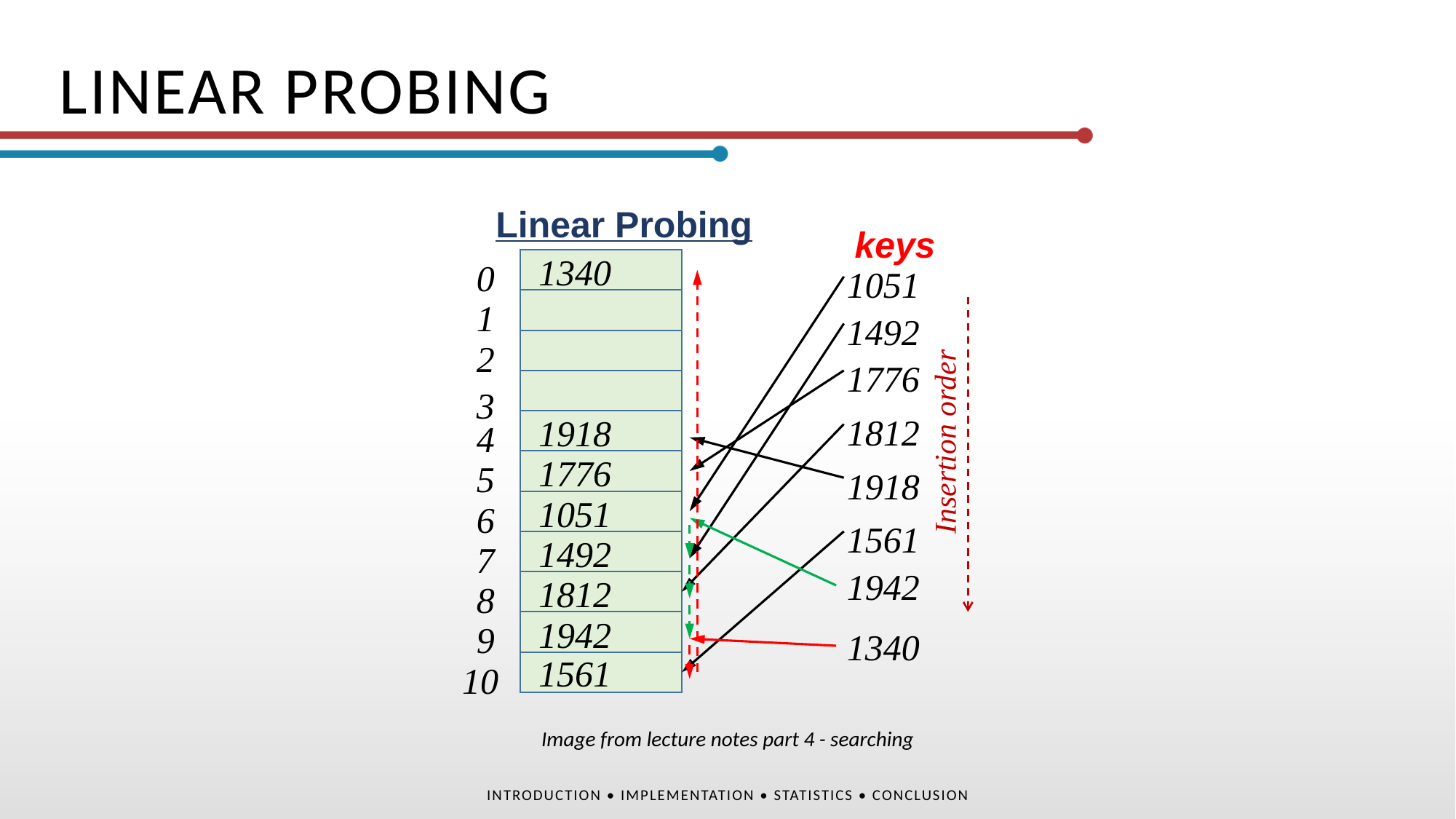

LINEAR PROBING
Linear Probing
keys
1340
0

1051
1

1492
2

1776

3
1812
1918
Insertion order
4

1776
5

1918
1051
6

1561
1492
7

1942
1812
8

1942
9

1340
1561
10

Image from lecture notes part 4 - searching
INTRODUCTION • IMPLEMENTATION • STATISTICS • CONCLUSION